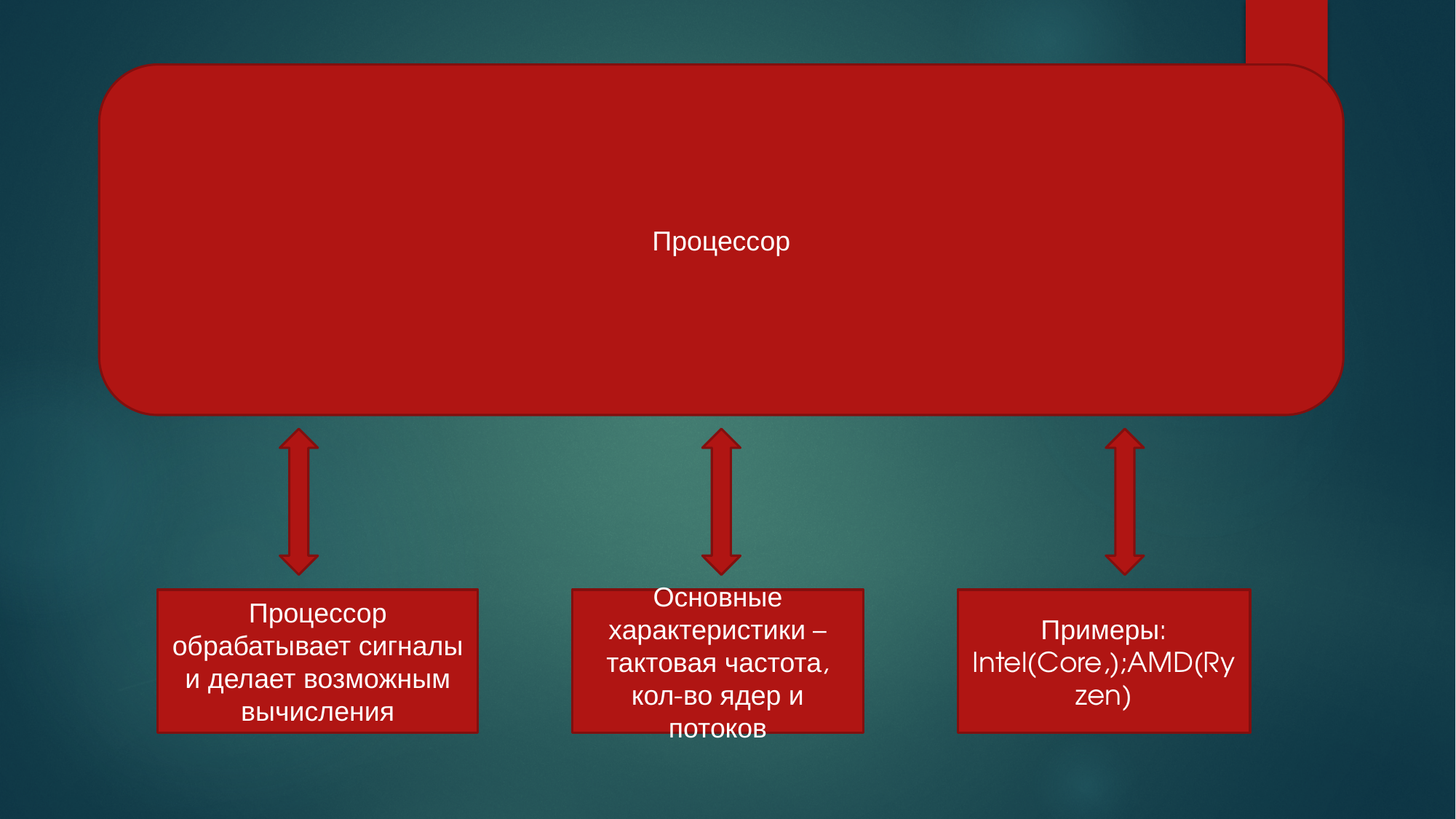

Процессор

Примеры: Intel(Core,);AMD(Ryzen)
Процессор обрабатывает сигналы и делает возможным вычисления
Основные характеристики – тактовая частота, кол-во ядер и потоков